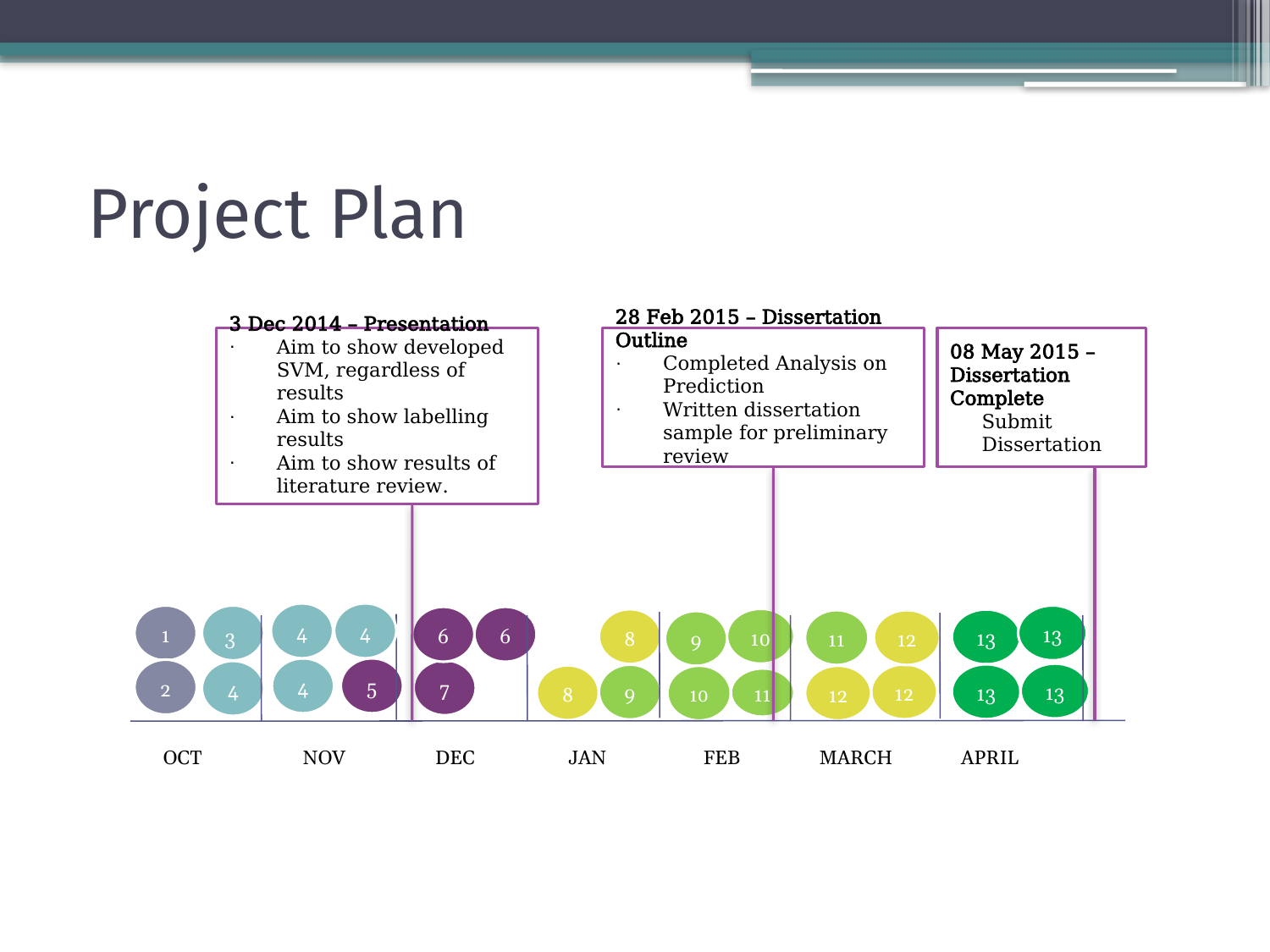

# Project Plan
28 Feb 2015 – Dissertation Outline
Completed Analysis on Prediction
Written dissertation sample for preliminary review

3 Dec 2014 – Presentation
Aim to show developed SVM, regardless of results
Aim to show labelling results
Aim to show results of literature review.

OCT
NOV
DEC
JAN
FEB
MARCH
APRIL
08 May 2015 – Dissertation Complete
Submit Dissertation
4
4
13
1
3
6
6
5
2
7
4
10
8
13
11
12
9
4
13
13
12
9
8
10
12
11